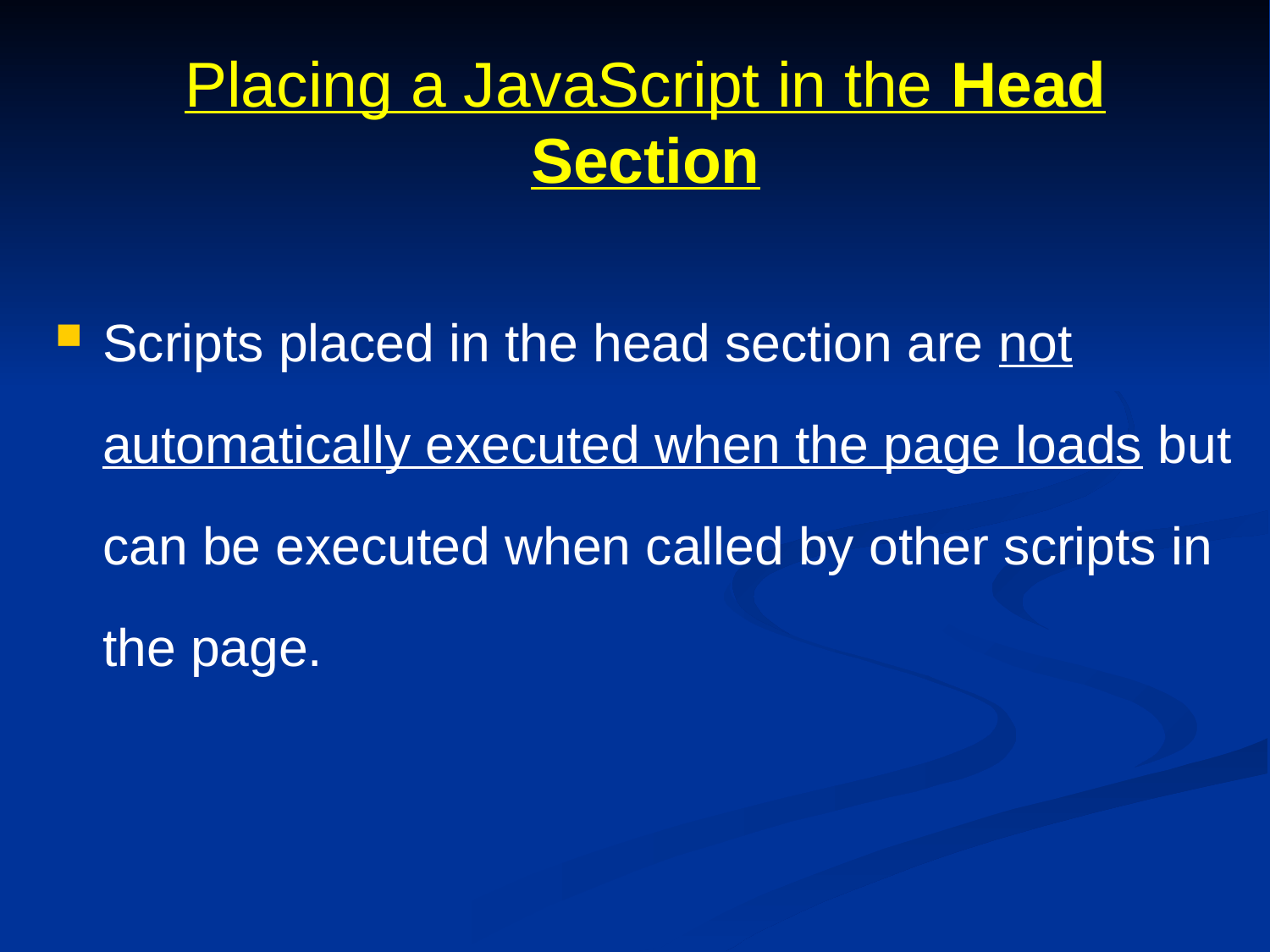

# Placing a JavaScript in the Head Section
Scripts placed in the head section are not automatically executed when the page loads but can be executed when called by other scripts in the page.